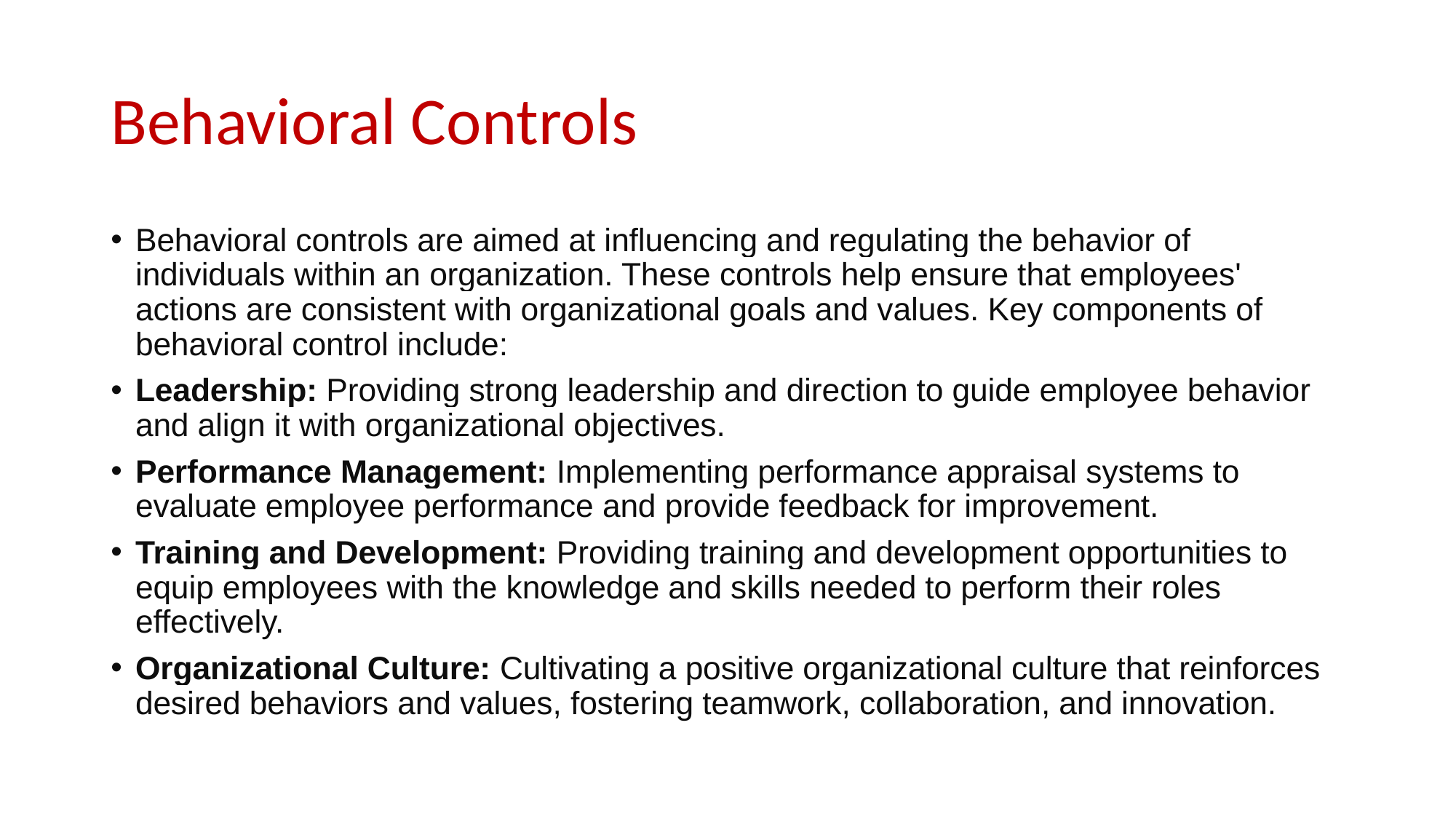

# Behavioral Controls
Behavioral controls are aimed at influencing and regulating the behavior of individuals within an organization. These controls help ensure that employees' actions are consistent with organizational goals and values. Key components of behavioral control include:
Leadership: Providing strong leadership and direction to guide employee behavior and align it with organizational objectives.
Performance Management: Implementing performance appraisal systems to evaluate employee performance and provide feedback for improvement.
Training and Development: Providing training and development opportunities to equip employees with the knowledge and skills needed to perform their roles effectively.
Organizational Culture: Cultivating a positive organizational culture that reinforces desired behaviors and values, fostering teamwork, collaboration, and innovation.